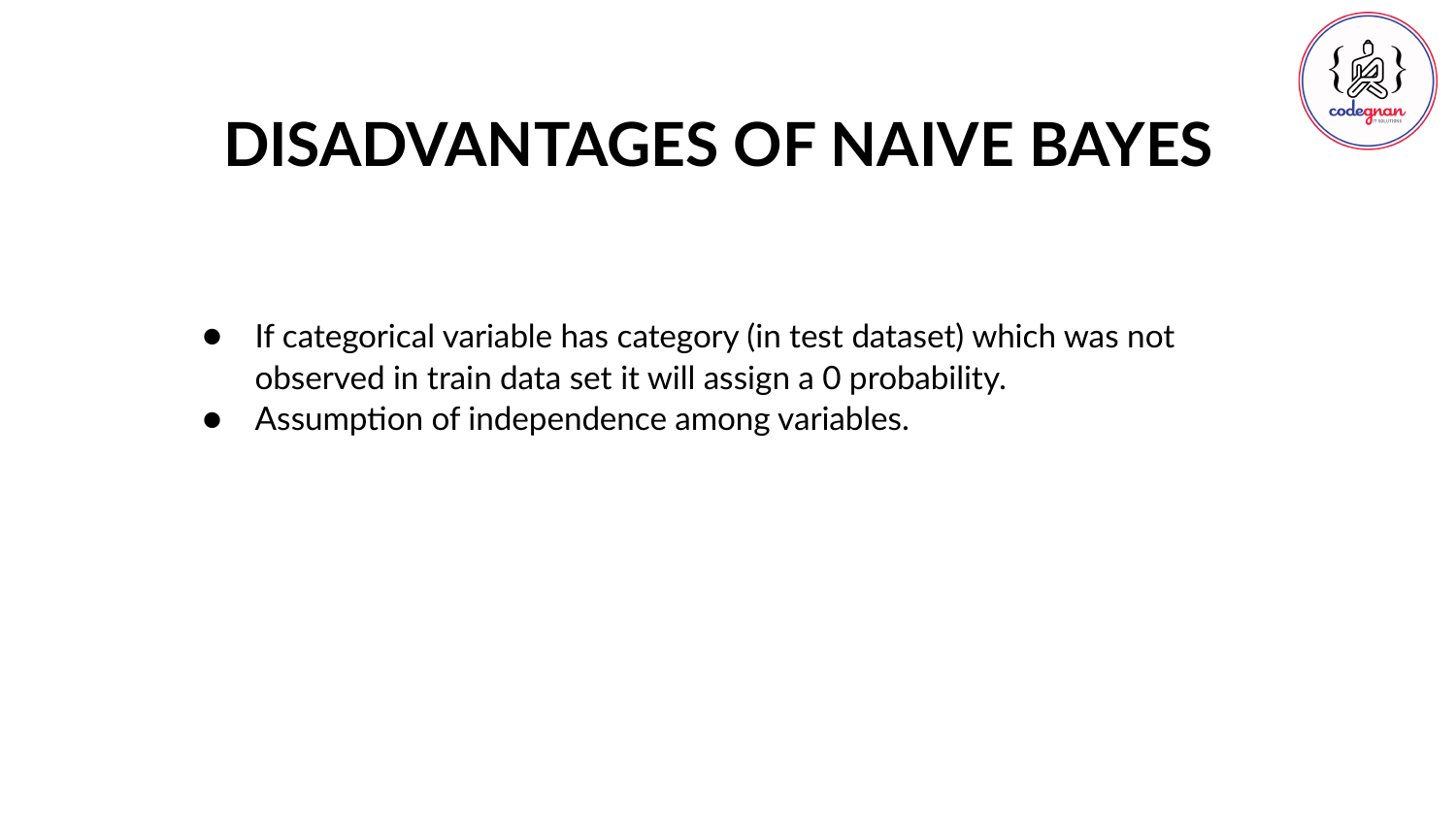

DISADVANTAGES OF NAIVE BAYES
If categorical variable has category (in test dataset) which was not observed in train data set it will assign a 0 probability.
Assumption of independence among variables.